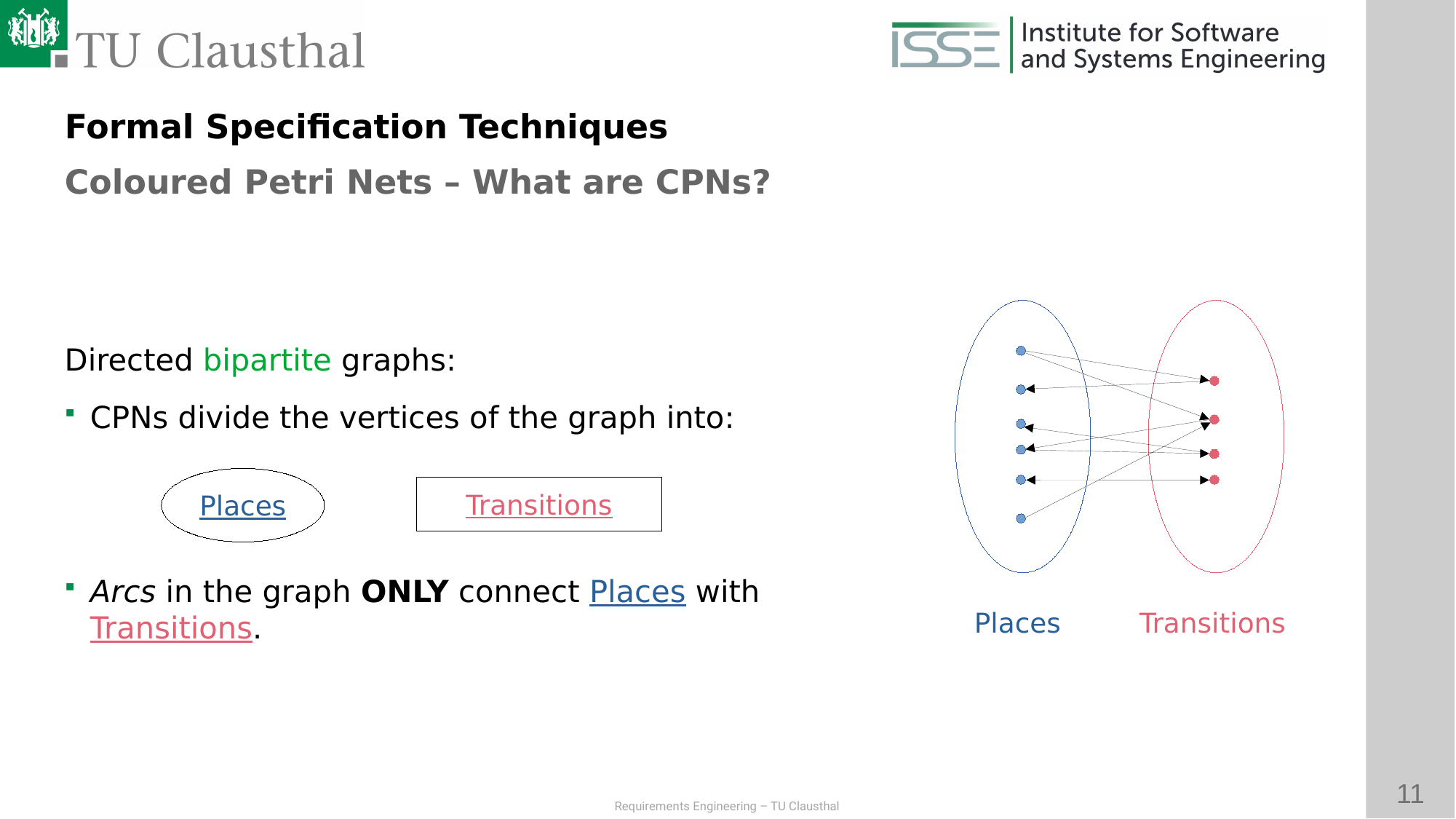

Formal Specification Techniques
Coloured Petri Nets – What are CPNs?
Directed bipartite graphs:
CPNs divide the vertices of the graph into:

Arcs in the graph ONLY connect Places with Transitions.

Places

Transitions

Places
Transitions